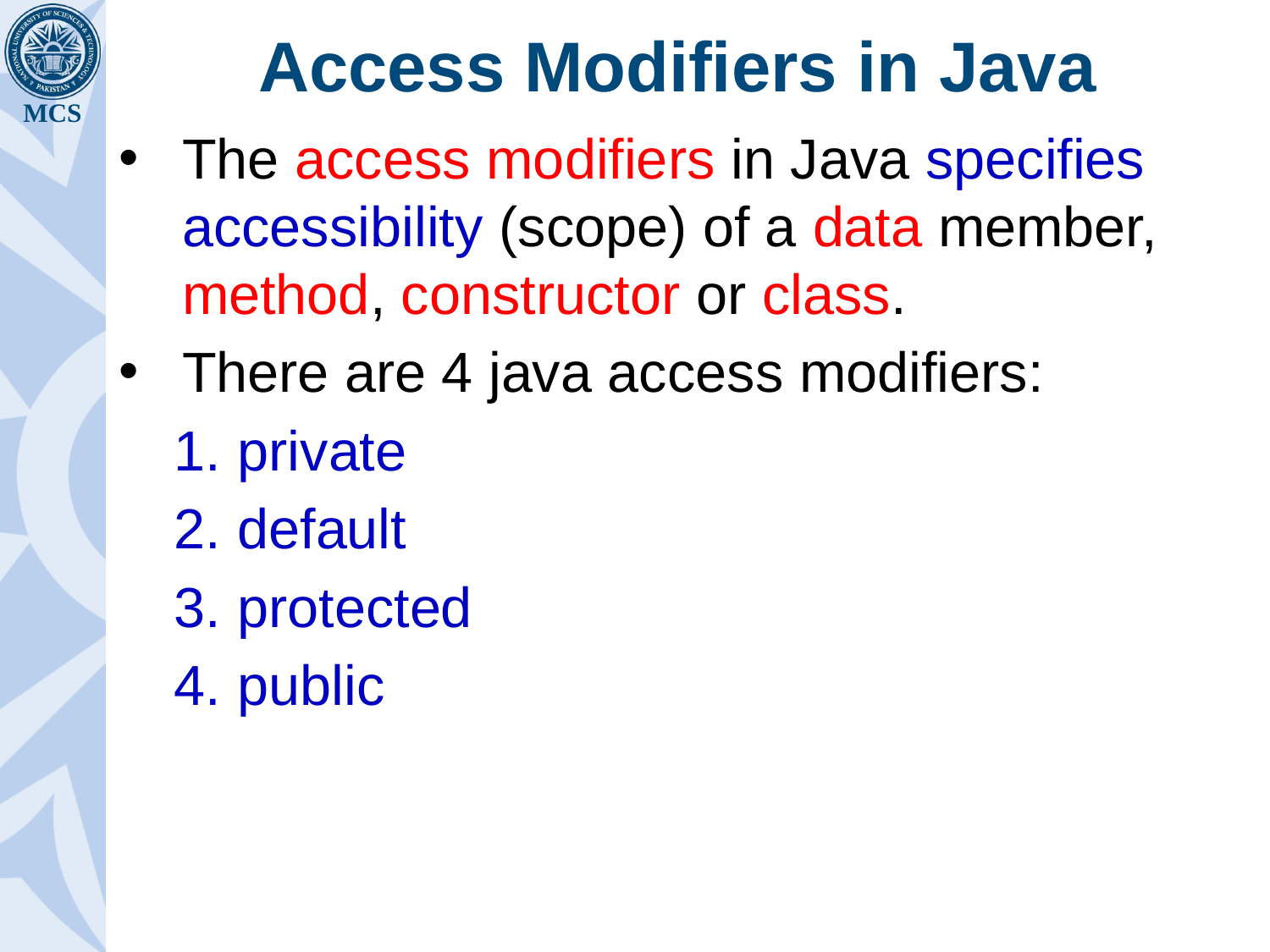

# Access Modifiers in Java
The access modifiers in Java specifies accessibility (scope) of a data member, method, constructor or class.
There are 4 java access modifiers:
private
default
protected
public